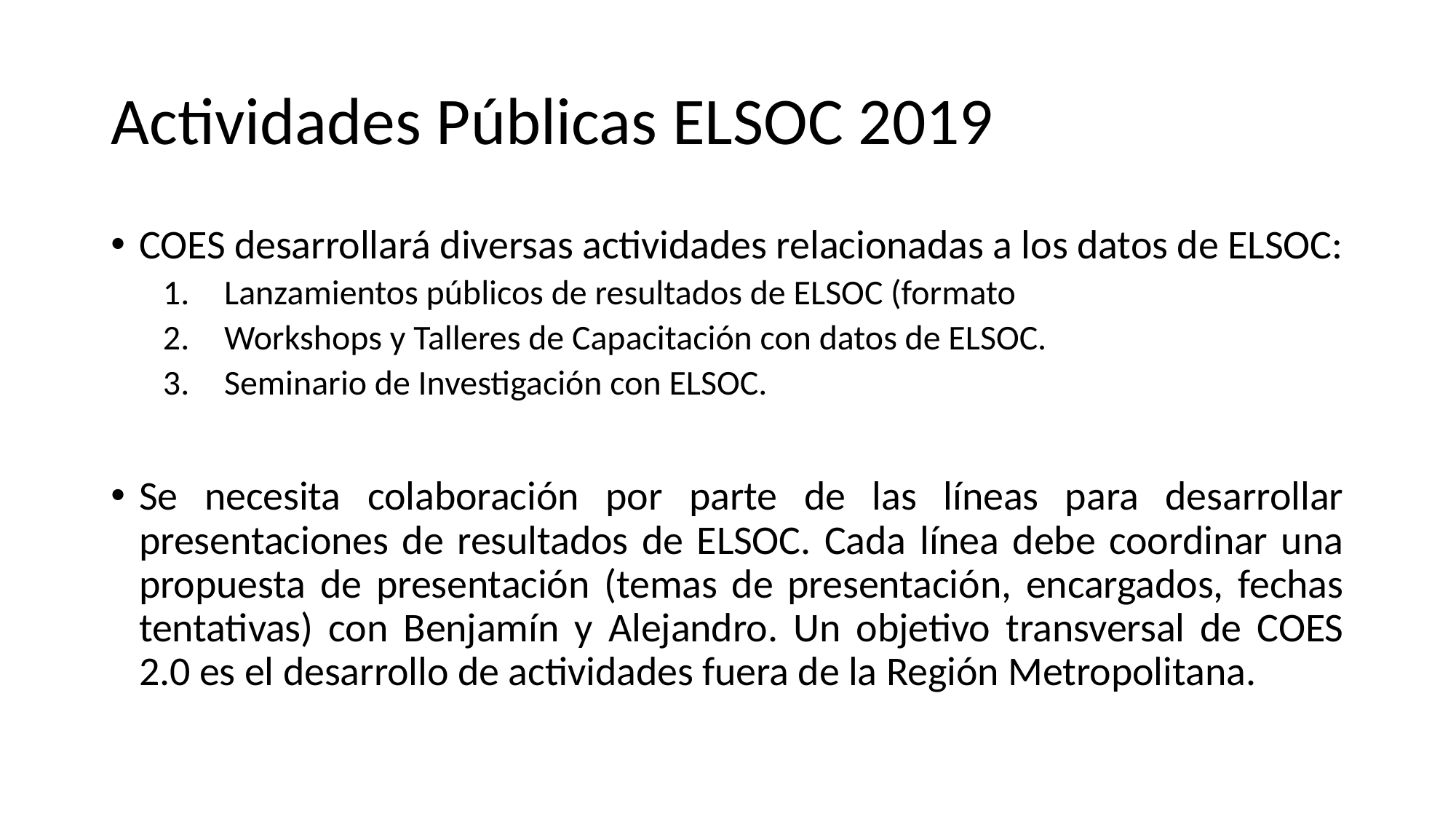

# Actividades Públicas ELSOC 2019
COES desarrollará diversas actividades relacionadas a los datos de ELSOC:
Lanzamientos públicos de resultados de ELSOC (formato
Workshops y Talleres de Capacitación con datos de ELSOC.
Seminario de Investigación con ELSOC.

Se necesita colaboración por parte de las líneas para desarrollar presentaciones de resultados de ELSOC. Cada línea debe coordinar una propuesta de presentación (temas de presentación, encargados, fechas tentativas) con Benjamín y Alejandro. Un objetivo transversal de COES 2.0 es el desarrollo de actividades fuera de la Región Metropolitana.